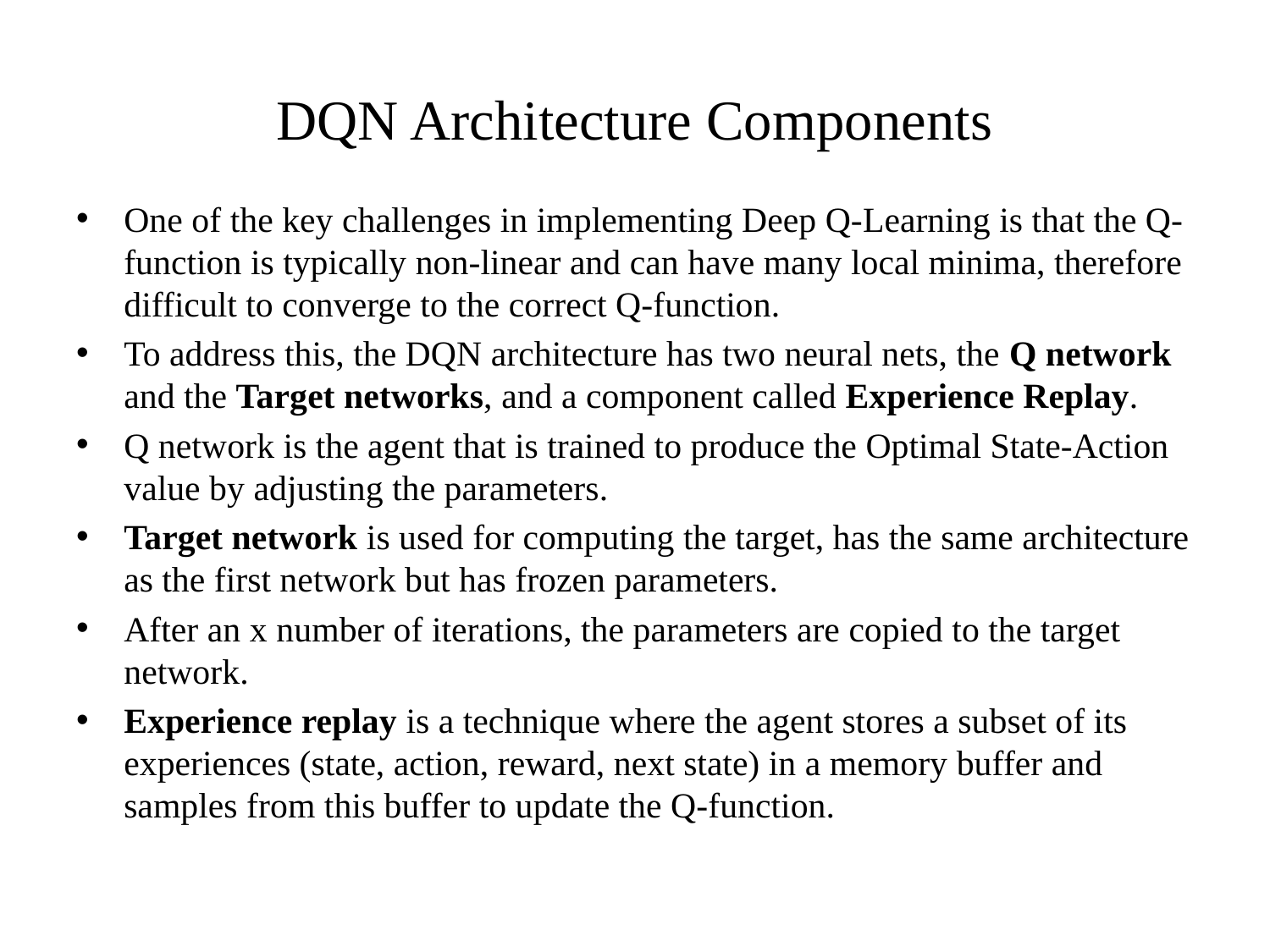

# DQN Architecture Components
One of the key challenges in implementing Deep Q-Learning is that the Q-function is typically non-linear and can have many local minima, therefore difficult to converge to the correct Q-function.
To address this, the DQN architecture has two neural nets, the Q network and the Target networks, and a component called Experience Replay.
Q network is the agent that is trained to produce the Optimal State-Action value by adjusting the parameters.
Target network is used for computing the target, has the same architecture as the first network but has frozen parameters.
After an x number of iterations, the parameters are copied to the target network.
Experience replay is a technique where the agent stores a subset of its experiences (state, action, reward, next state) in a memory buffer and samples from this buffer to update the Q-function.